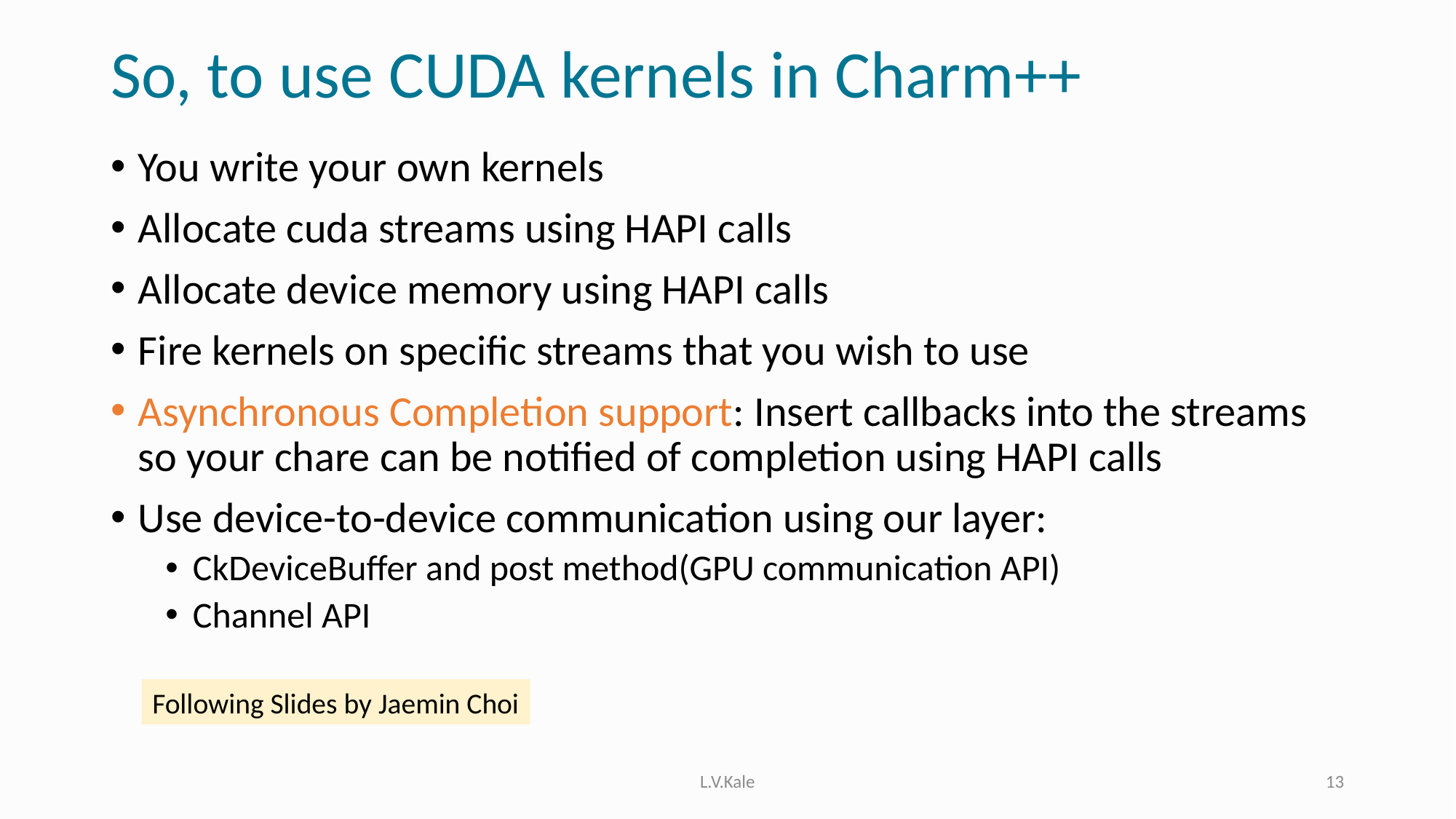

# So, to use CUDA kernels in Charm++
You write your own kernels
Allocate cuda streams using HAPI calls
Allocate device memory using HAPI calls
Fire kernels on specific streams that you wish to use
Asynchronous Completion support: Insert callbacks into the streams so your chare can be notified of completion using HAPI calls
Use device-to-device communication using our layer:
CkDeviceBuffer and post method(GPU communication API)
Channel API

Following Slides by Jaemin Choi
L.V.Kale
13